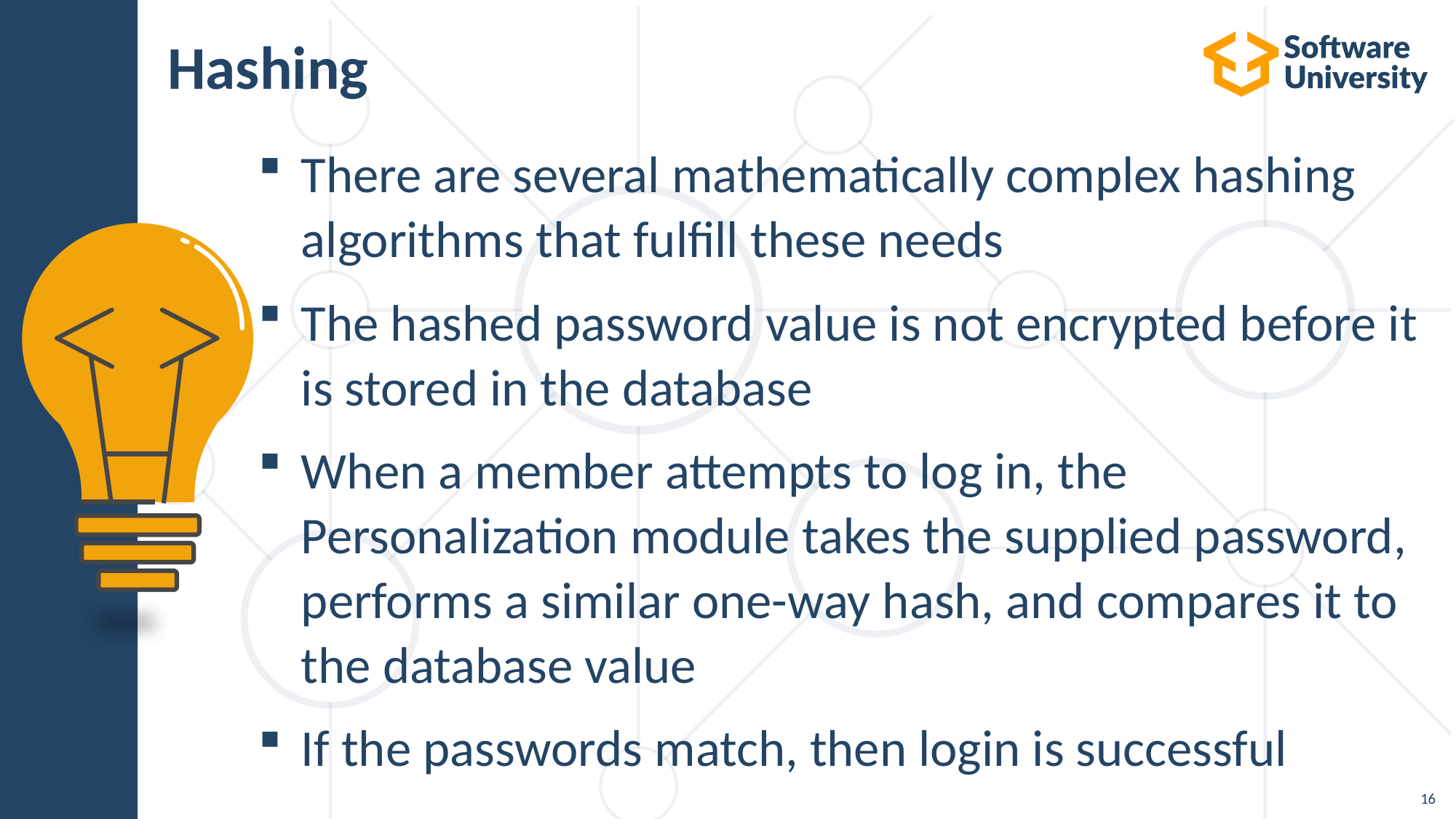

# Hashing
There are several mathematically complex hashing algorithms that fulfill these needs
The hashed password value is not encrypted before it is stored in the database
When a member attempts to log in, the Personalization module takes the supplied password, performs a similar one-way hash, and compares it to the database value
If the passwords match, then login is successful
16